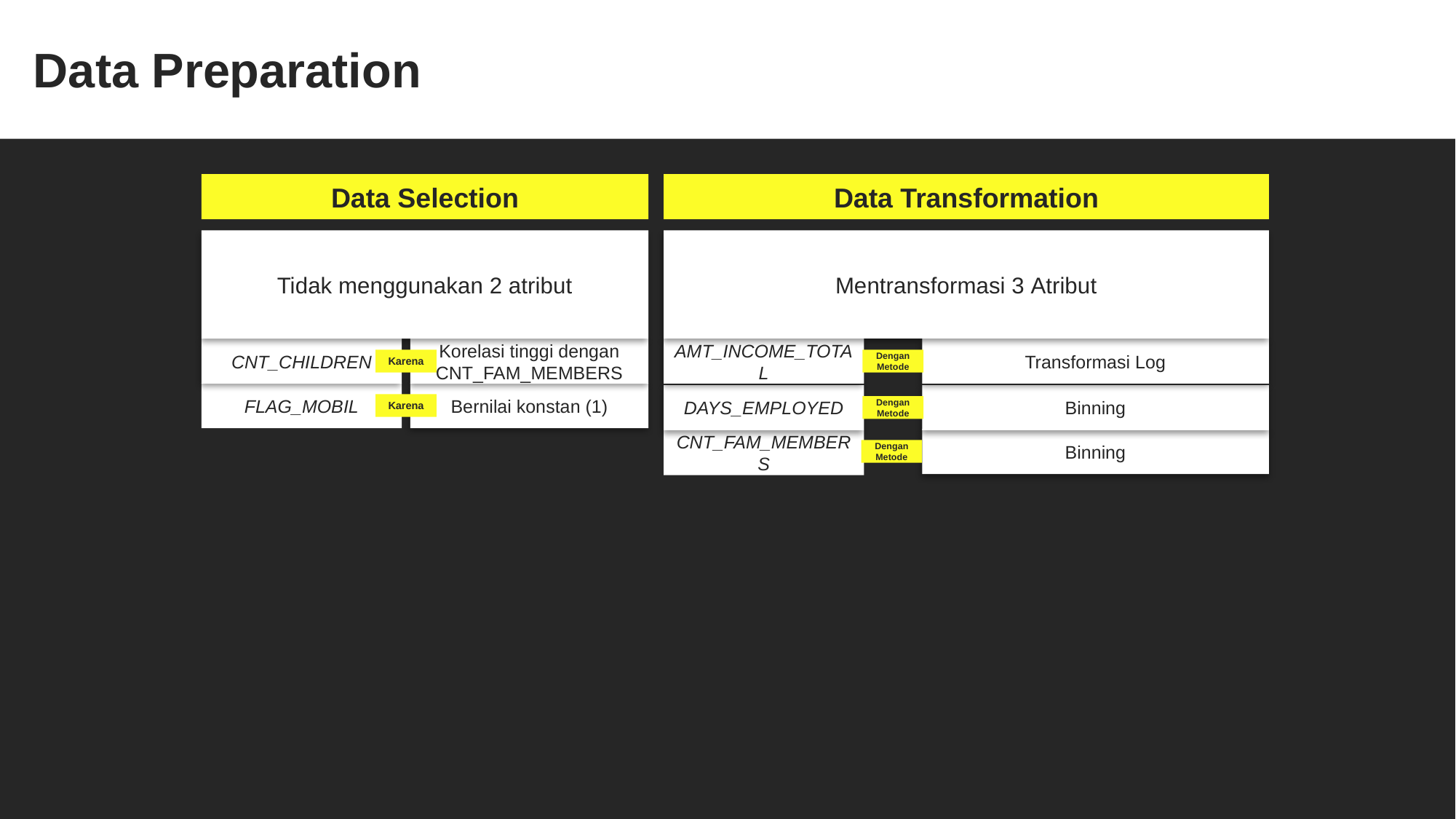

Data Preparation
Data Transformation
Data Selection
Mentransformasi 3 Atribut
Tidak menggunakan 2 atribut
AMT_INCOME_TOTAL
Transformasi Log
CNT_CHILDREN
Korelasi tinggi dengan CNT_FAM_MEMBERS
Dengan Metode
Karena
FLAG_MOBIL
Bernilai konstan (1)
DAYS_EMPLOYED
Binning
Karena
Dengan Metode
Binning
CNT_FAM_MEMBERS
Dengan Metode